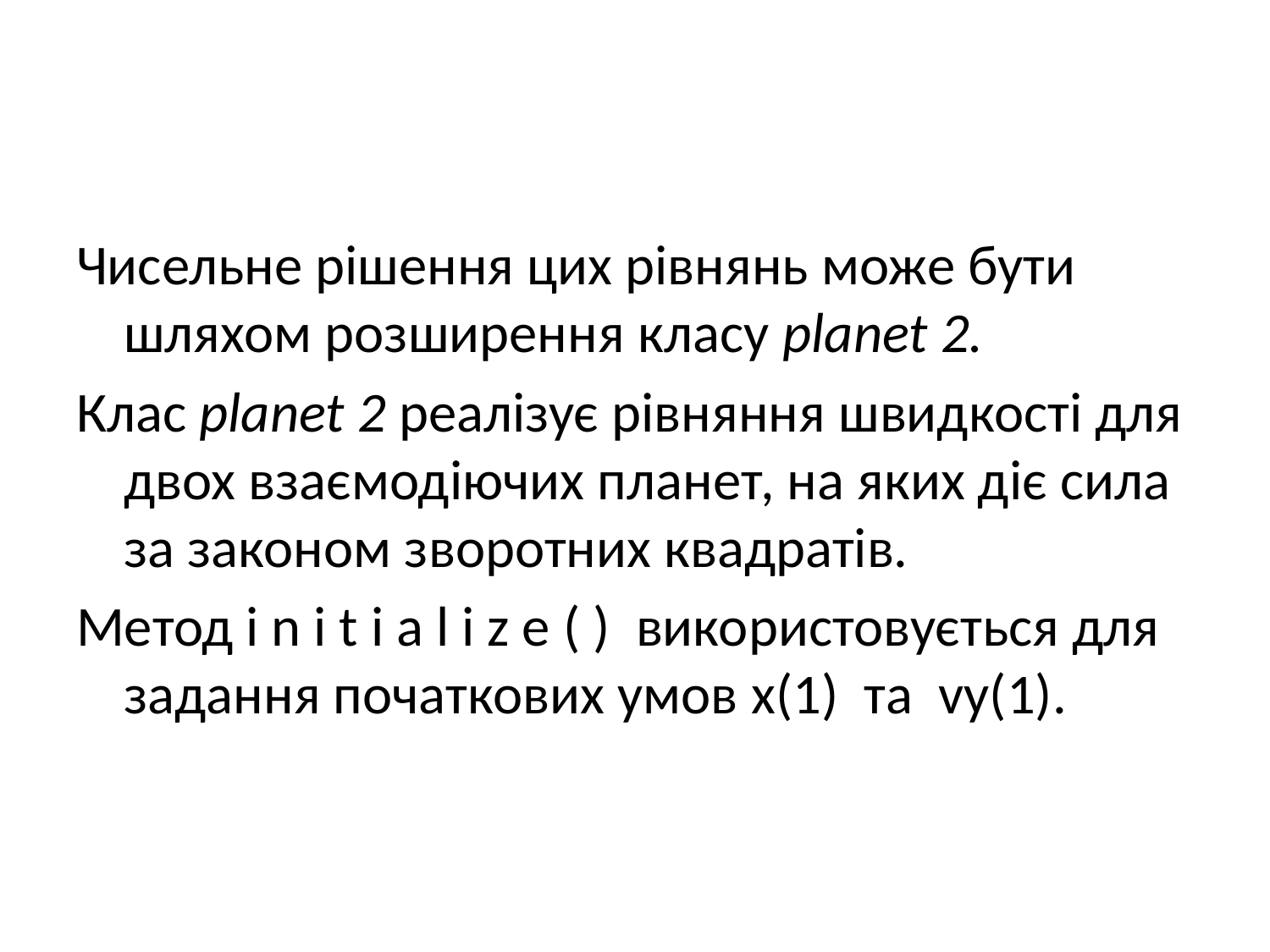

#
Чисельне рішення цих рівнянь може бути шляхом розширення класу planet 2.
Клас planet 2 реалізує рівняння швидкості для двох взаємодіючих планет, на яких діє сила за законом зворотних квадратів.
Метод i n i t i a l i z e ( )  використовується для задання початкових умов x(1)  та  vy(1).